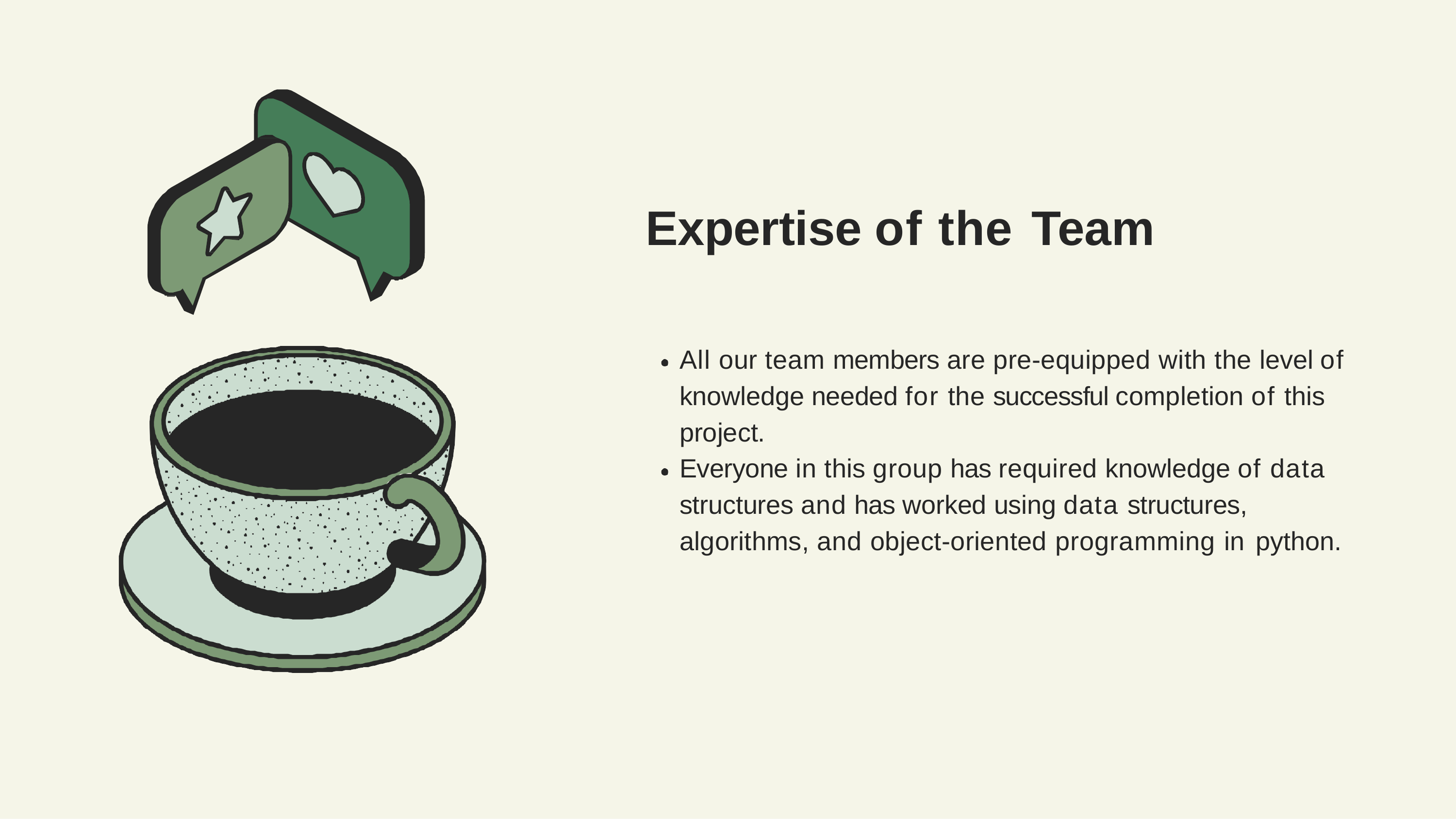

# Expertise of the Team
All our team members are pre-equipped with the level of  knowledge needed for the successful completion of this  project.
Everyone in this group has required knowledge of data  structures and has worked using data structures,  algorithms, and object-oriented programming in python.